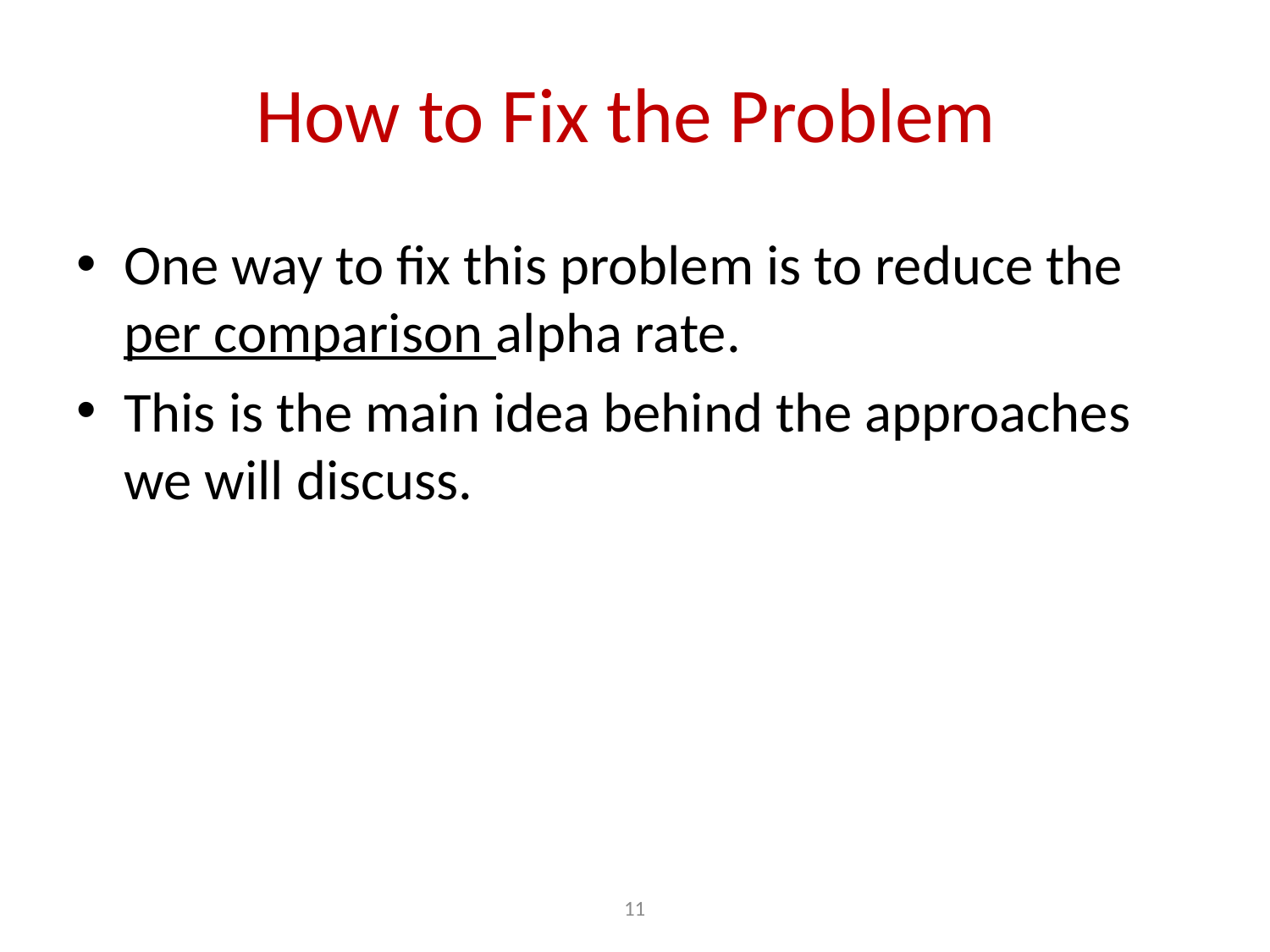

# How to Fix the Problem
One way to fix this problem is to reduce the per comparison alpha rate.
This is the main idea behind the approaches we will discuss.
11